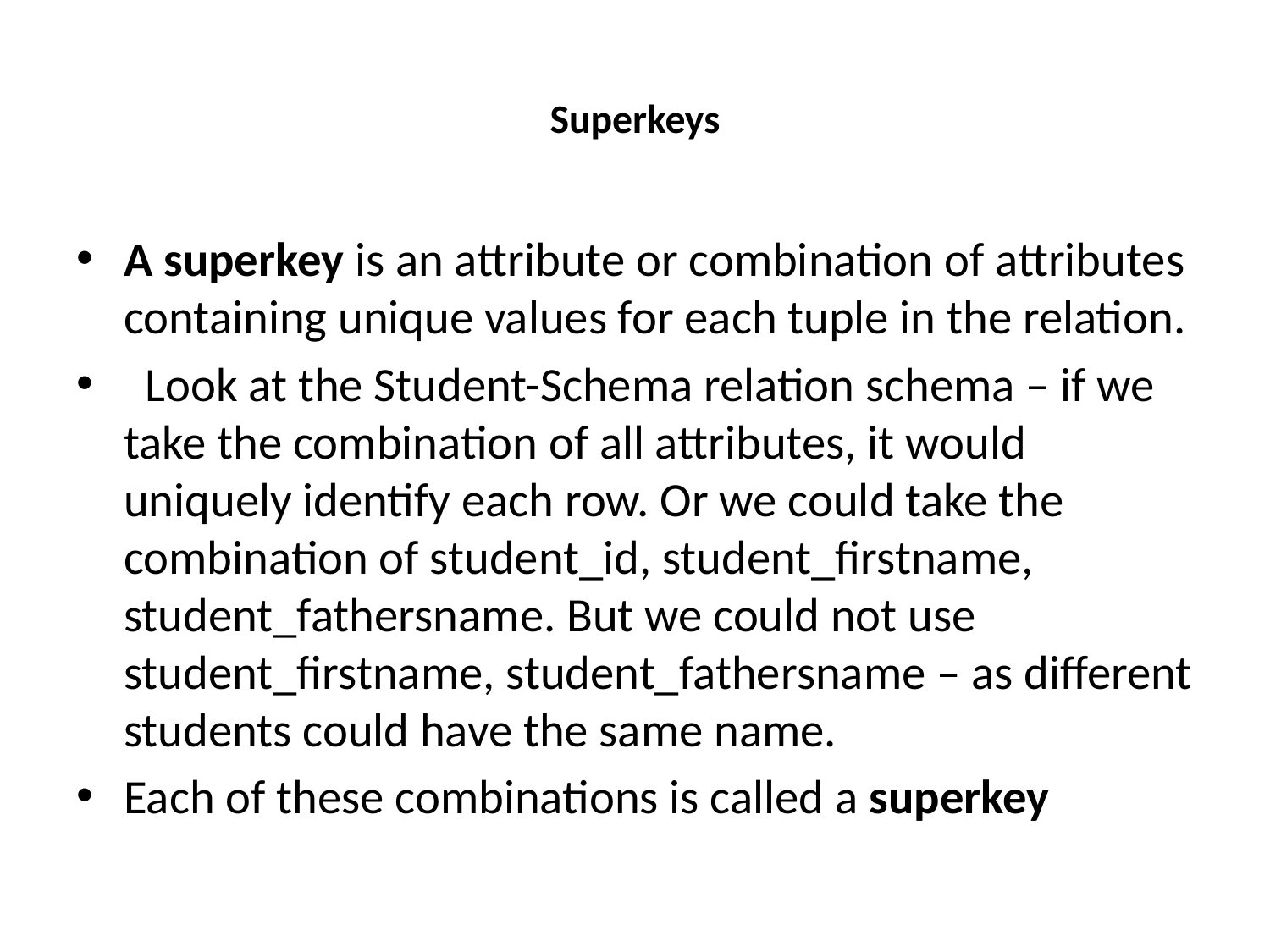

# Superkeys
A superkey is an attribute or combination of attributes containing unique values for each tuple in the relation.
  Look at the Student-Schema relation schema – if we take the combination of all attributes, it would uniquely identify each row. Or we could take the combination of student_id, student_firstname, student_fathersname. But we could not use student_firstname, student_fathersname – as different students could have the same name.
Each of these combinations is called a superkey